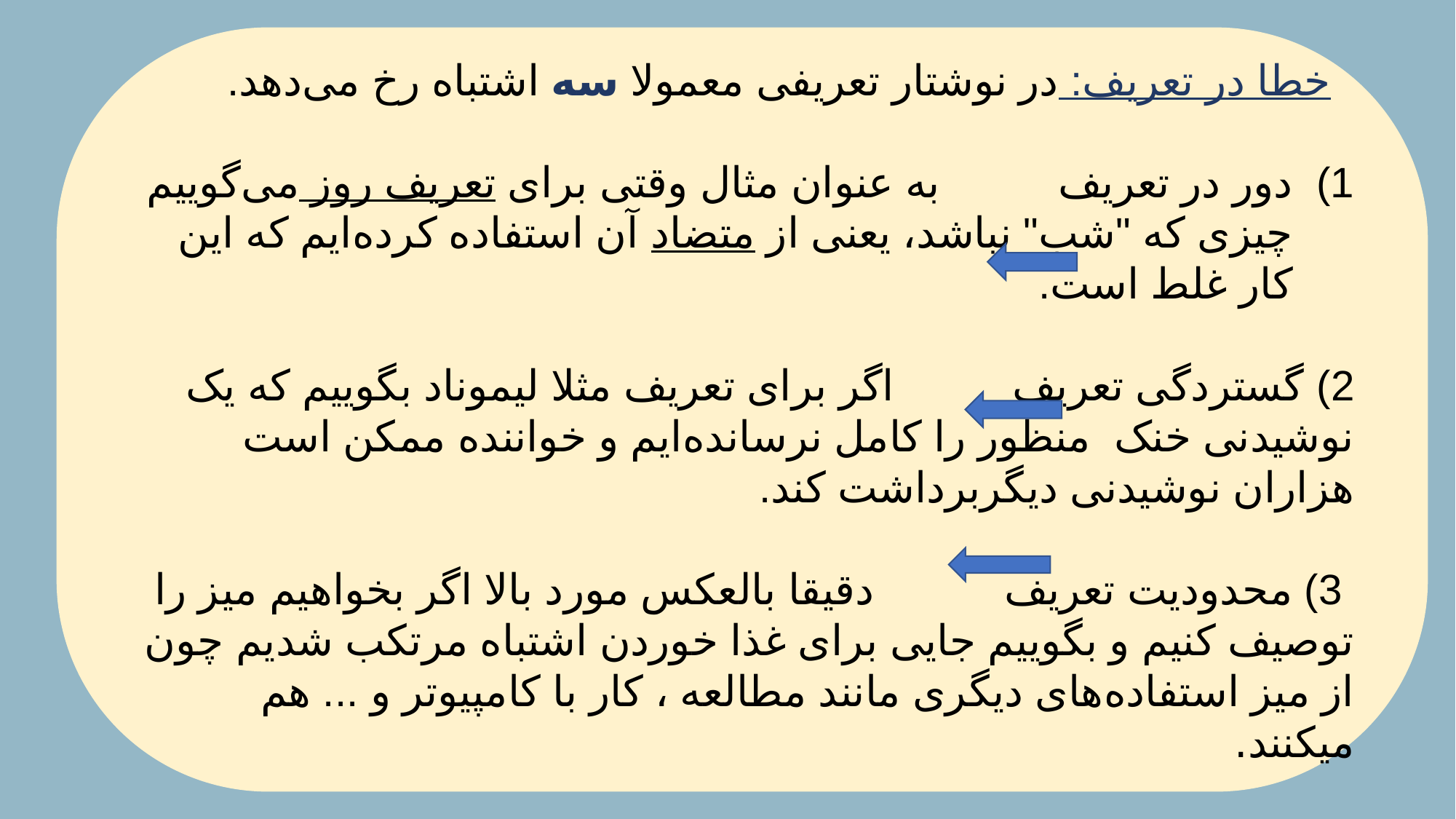

خطا در تعریف: در نوشتار تعریفی معمولا سه اشتباه رخ می‌دهد.

دور در تعریف          به عنوان مثال وقتی برای تعریف روز می‌گوییم چیزی که "شب" نباشد، یعنی از متضاد آن استفاده کرده‌ایم که این کار غلط است.

2) گستردگی تعریف          اگر برای تعریف مثلا لیموناد بگوییم که یک نوشیدنی خنک  منظور را کامل نرسانده‌ایم و خواننده ممکن است هزاران نوشیدنی دیگربرداشت کند.

 3) محدودیت تعریف           دقیقا بالعکس مورد بالا اگر بخواهیم میز را توصیف کنیم و بگوییم جایی برای غذا خوردن اشتباه مرتکب شدیم چون از میز استفاده‌های دیگری مانند مطالعه ، کار با کامپیوتر و ... هم میکنند.